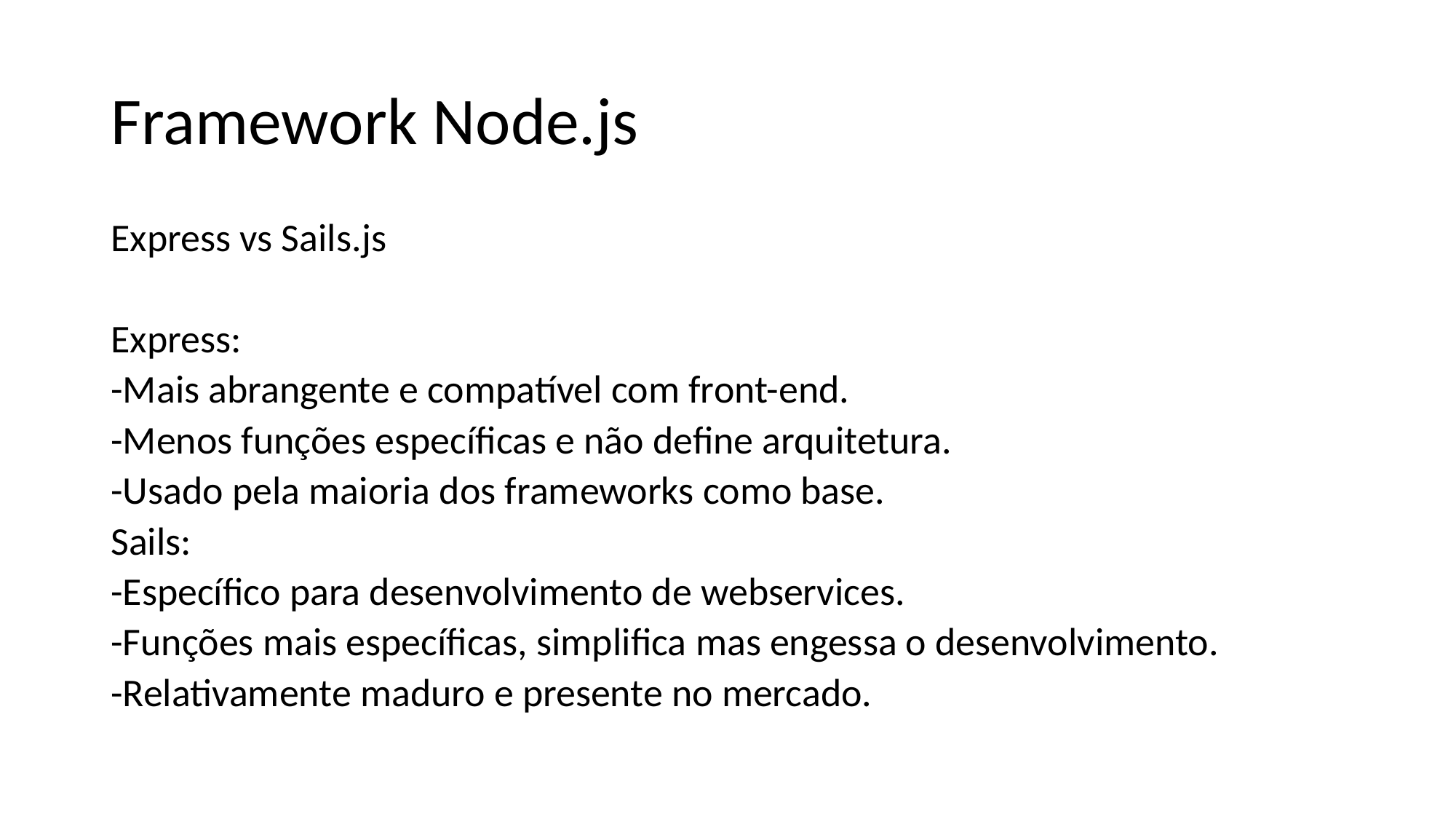

# Framework Node.js
Express vs Sails.js

Express:
-Mais abrangente e compatível com front-end.
-Menos funções específicas e não define arquitetura.
-Usado pela maioria dos frameworks como base.
Sails:
-Específico para desenvolvimento de webservices.
-Funções mais específicas, simplifica mas engessa o desenvolvimento.
-Relativamente maduro e presente no mercado.